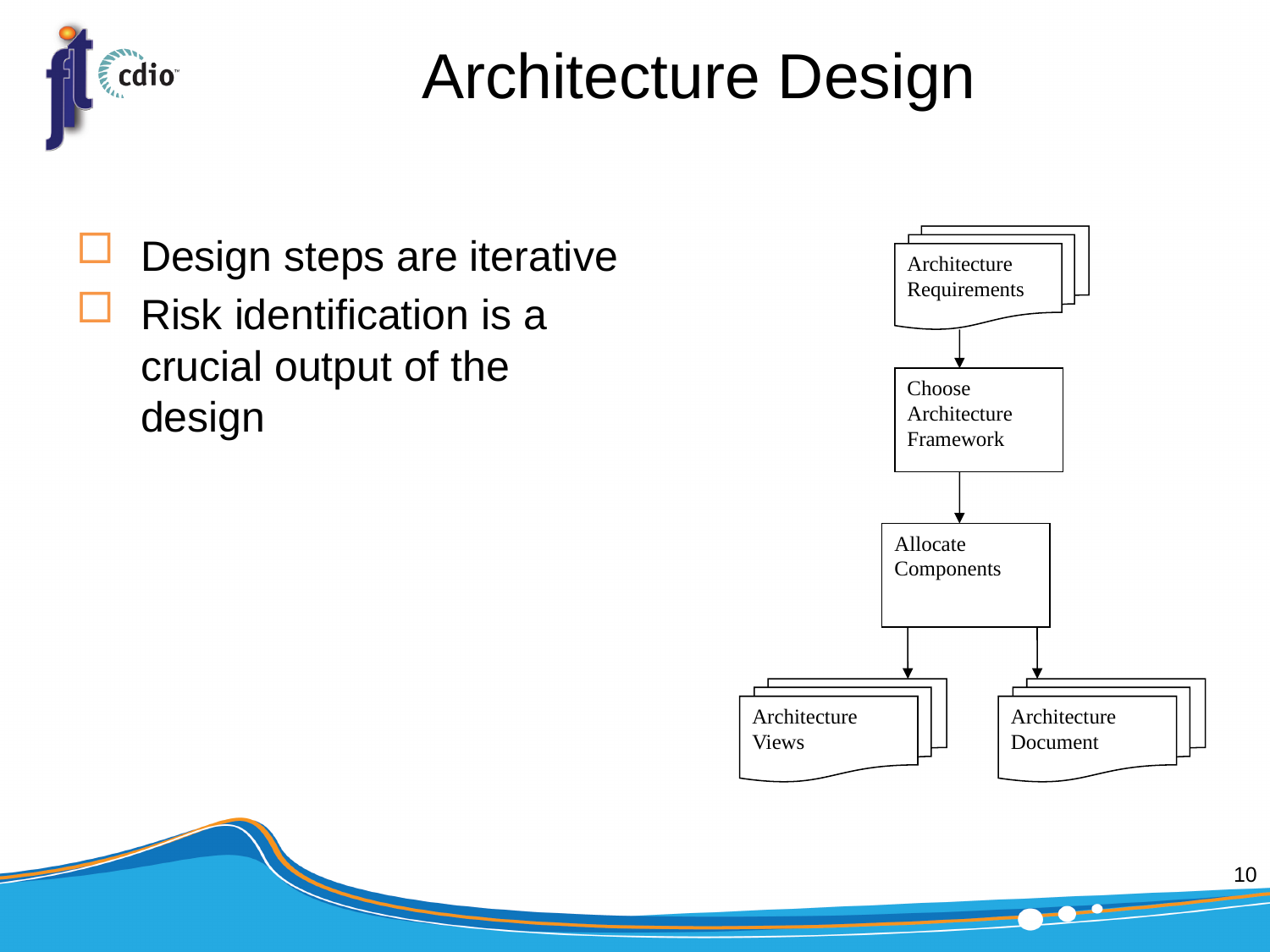

# Architecture Design
Design steps are iterative
Risk identification is a crucial output of the design

Architecture
Requirements

Choose
Architecture
Framework

Allocate
Components

Architecture
Views
Architecture
Document
10